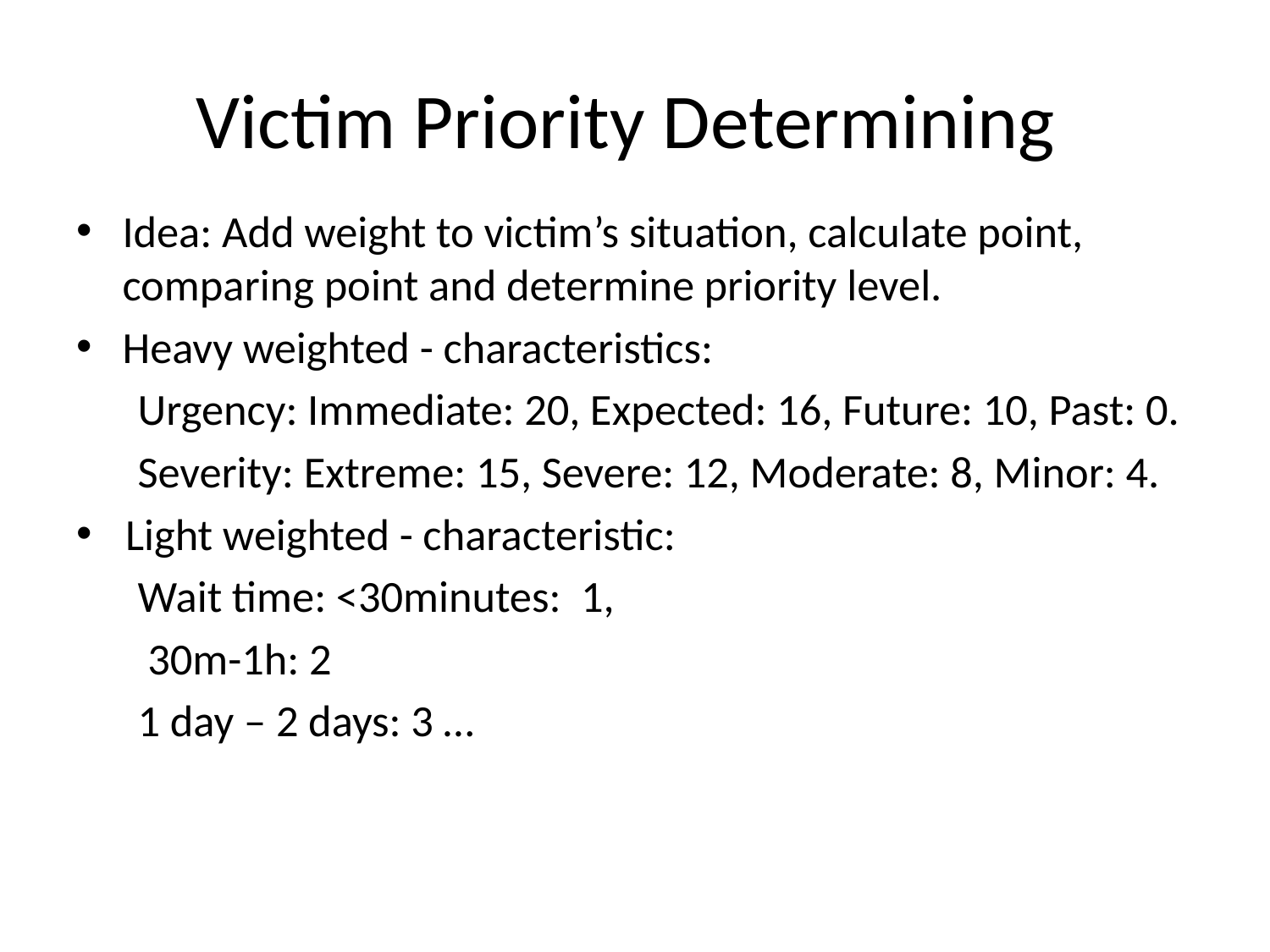

# Victim Priority Determining
Idea: Add weight to victim’s situation, calculate point, comparing point and determine priority level.
Heavy weighted - characteristics:
Urgency: Immediate: 20, Expected: 16, Future: 10, Past: 0.
Severity: Extreme: 15, Severe: 12, Moderate: 8, Minor: 4.
Light weighted - characteristic:
Wait time: <30minutes:  1,
			 30m-1h: 2
			1 day – 2 days: 3 …